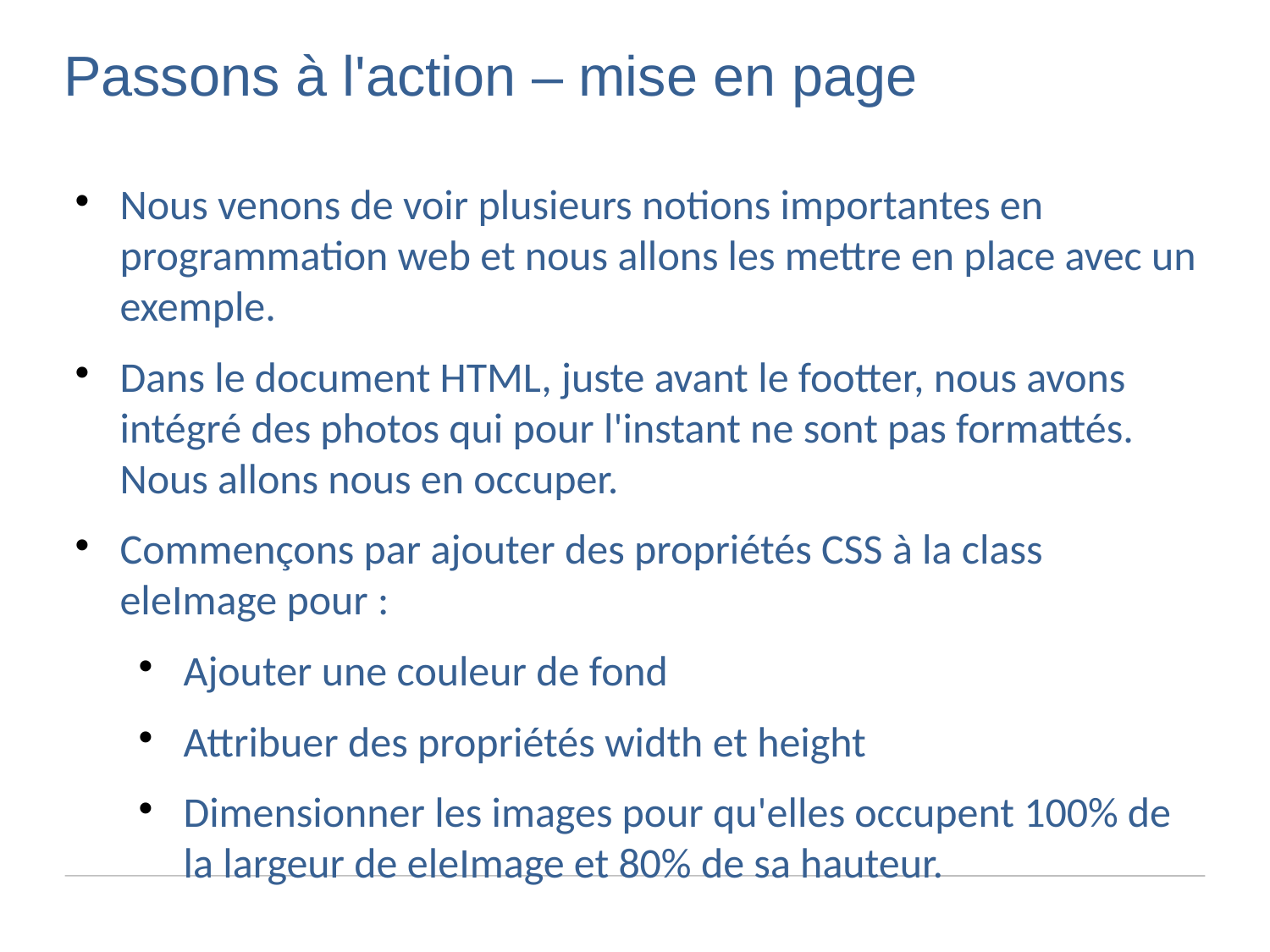

Passons à l'action – mise en page
Nous venons de voir plusieurs notions importantes en programmation web et nous allons les mettre en place avec un exemple.
Dans le document HTML, juste avant le footter, nous avons intégré des photos qui pour l'instant ne sont pas formattés. Nous allons nous en occuper.
Commençons par ajouter des propriétés CSS à la class eleImage pour :
Ajouter une couleur de fond
Attribuer des propriétés width et height
Dimensionner les images pour qu'elles occupent 100% de la largeur de eleImage et 80% de sa hauteur.

Axe principal : vertical, axe secondaire : horizontal